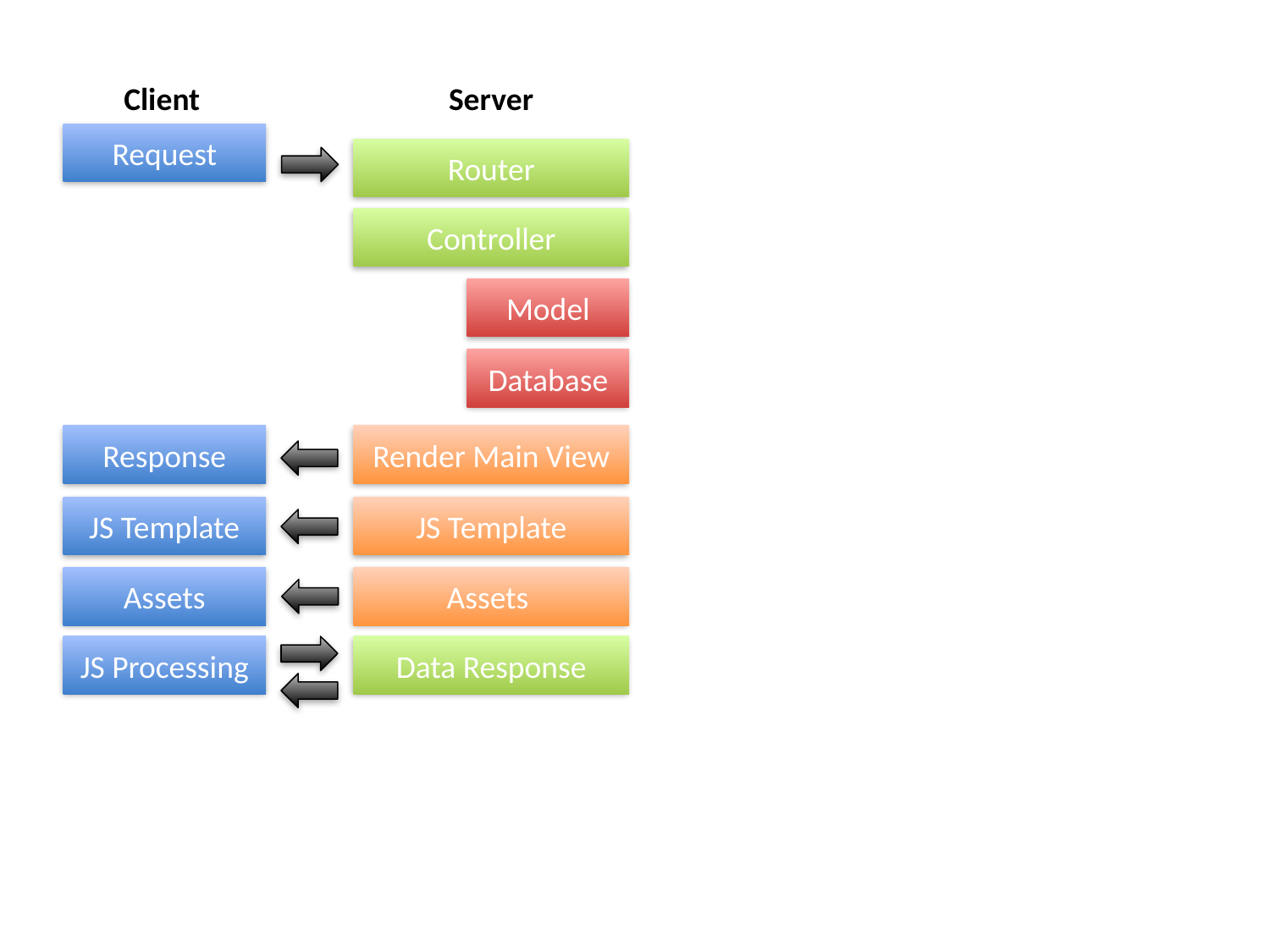

Client
Server
Request
Router

Controller
Model
Database
Response
Render Main View

JS Template
JS Template

Assets
Assets

JS Processing

Data Response